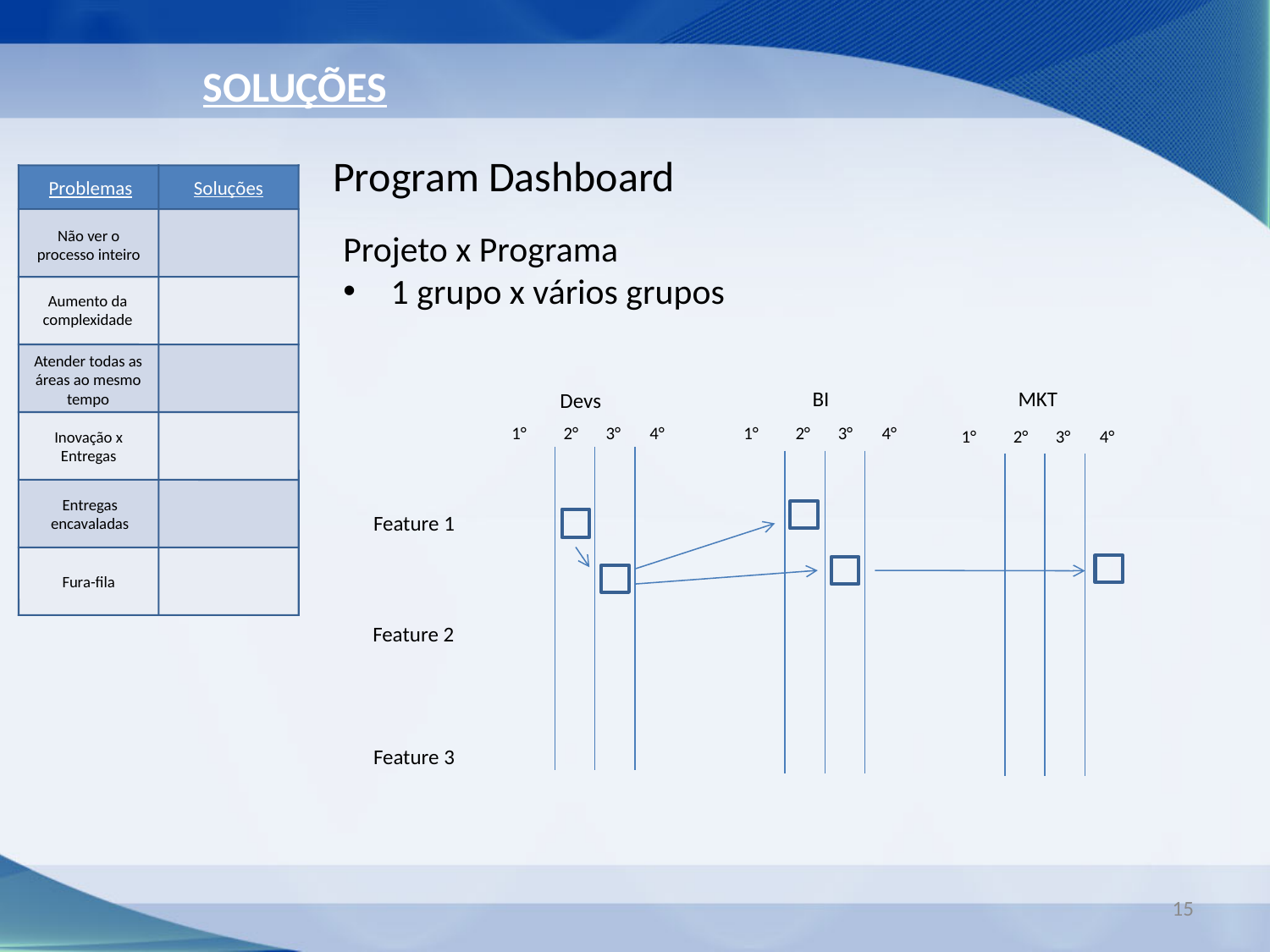

SOLUÇÕES
Program Dashboard

Soluções
Problemas

Não ver o processo inteiro

Projeto x Programa
1 grupo x vários grupos
Aumento da complexidade

Atender todas as áreas ao mesmo tempo
BI
MKT
Devs

Inovação x Entregas

2°
3°
4°
1°
2°
3°
1°
4°
1°
2°
3°
4°
Entregas encavaladas

Feature 1

Fura-fila

Feature 2

Feature 3
15